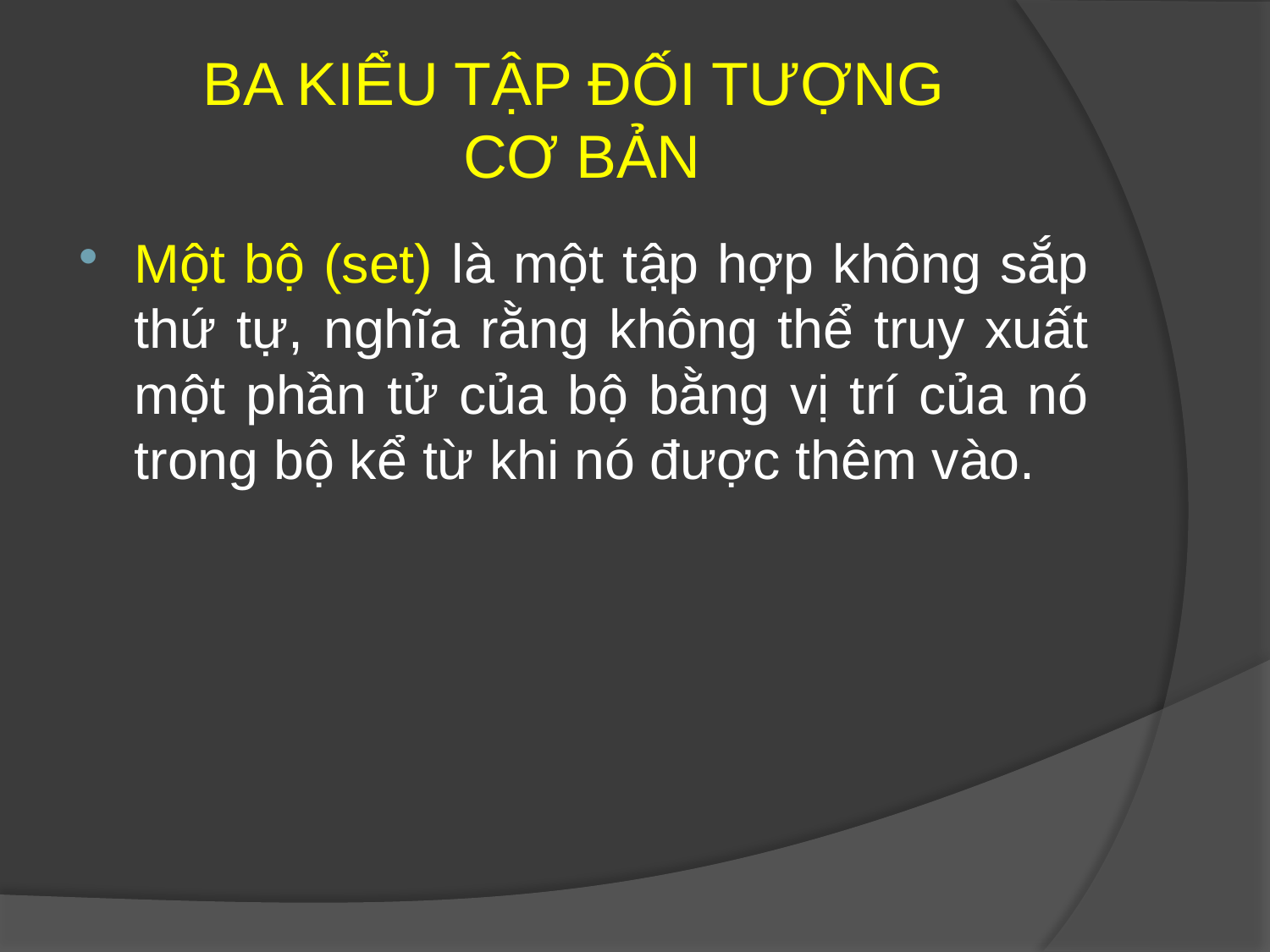

# BA KIỂU TẬP ĐỐI TƯỢNG CƠ BẢN
Một bộ (set) là một tập hợp không sắp thứ tự, nghĩa rằng không thể truy xuất một phần tử của bộ bằng vị trí của nó trong bộ kể từ khi nó được thêm vào.